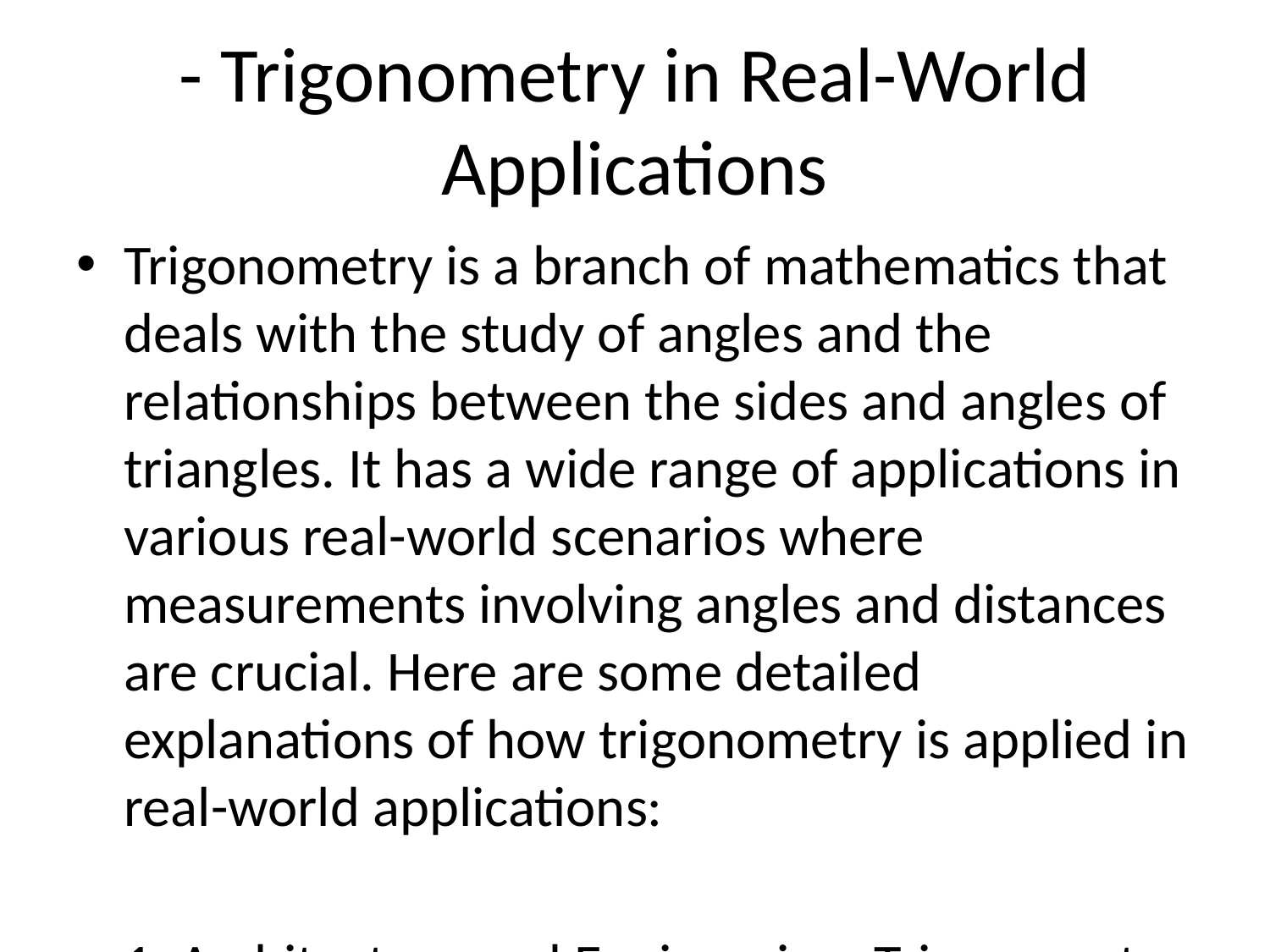

# - Trigonometry in Real-World Applications
Trigonometry is a branch of mathematics that deals with the study of angles and the relationships between the sides and angles of triangles. It has a wide range of applications in various real-world scenarios where measurements involving angles and distances are crucial. Here are some detailed explanations of how trigonometry is applied in real-world applications:

1. Architecture and Engineering: Trigonometry plays a vital role in architecture and engineering for designing structures such as buildings, bridges, and roads. Architects and engineers use trigonometric principles to calculate the dimensions, heights, and angles of various components of a structure. For example, trigonometry helps in determining the height of a building, the slope of a roof, or the angles of support beams.

2. Navigation: Trigonometry is essential in navigation, whether on land, sea, or air. Sailors, pilots, and explorers use trigonometric functions to determine their position, velocity, and direction of travel. For instance, trigonometry helps in calculating distances between two points, determining angles of elevation and depression, and plotting routes using map coordinates.

3. Physics and Engineering: Trigonometry is extensively used in physics and engineering to solve problems related to motion, forces, and waves. Concepts such as angular velocity, acceleration, and simple harmonic motion can be analyzed using trigonometric functions like sine, cosine, and tangent. Engineers rely on trigonometry to design mechanisms, analyze stress and strain, and optimize the performance of machines.

4. Astronomy: Trigonometry is fundamental in astronomy for measuring distances to celestial objects, calculating the positions of stars and planets, and predicting astronomical events. Astronomers use trigonometric principles to determine the parallax angles of stars, the sizes of planets, and the orbits of comets. Trigonometry also helps in developing celestial navigation techniques.

5. Technology and Computer Graphics: Trigonometry is widely used in technology and computer graphics to create visual effects, animations, and simulations. Computer programs and video games rely on trigonometric functions to render 3D graphics, simulate realistic movements, and calculate the angles of light and shadows. Virtual reality applications also utilize trigonometry for immersive experiences.

Overall, trigonometry plays a crucial role in a wide range of real-world applications, demonstrating its significance in various fields such as architecture, navigation, physics, astronomy, technology, and engineering. Its practical utility lies in providing solutions to complex problems involving angles, distances, and relationships within triangles, making it an indispensable tool in modern society.